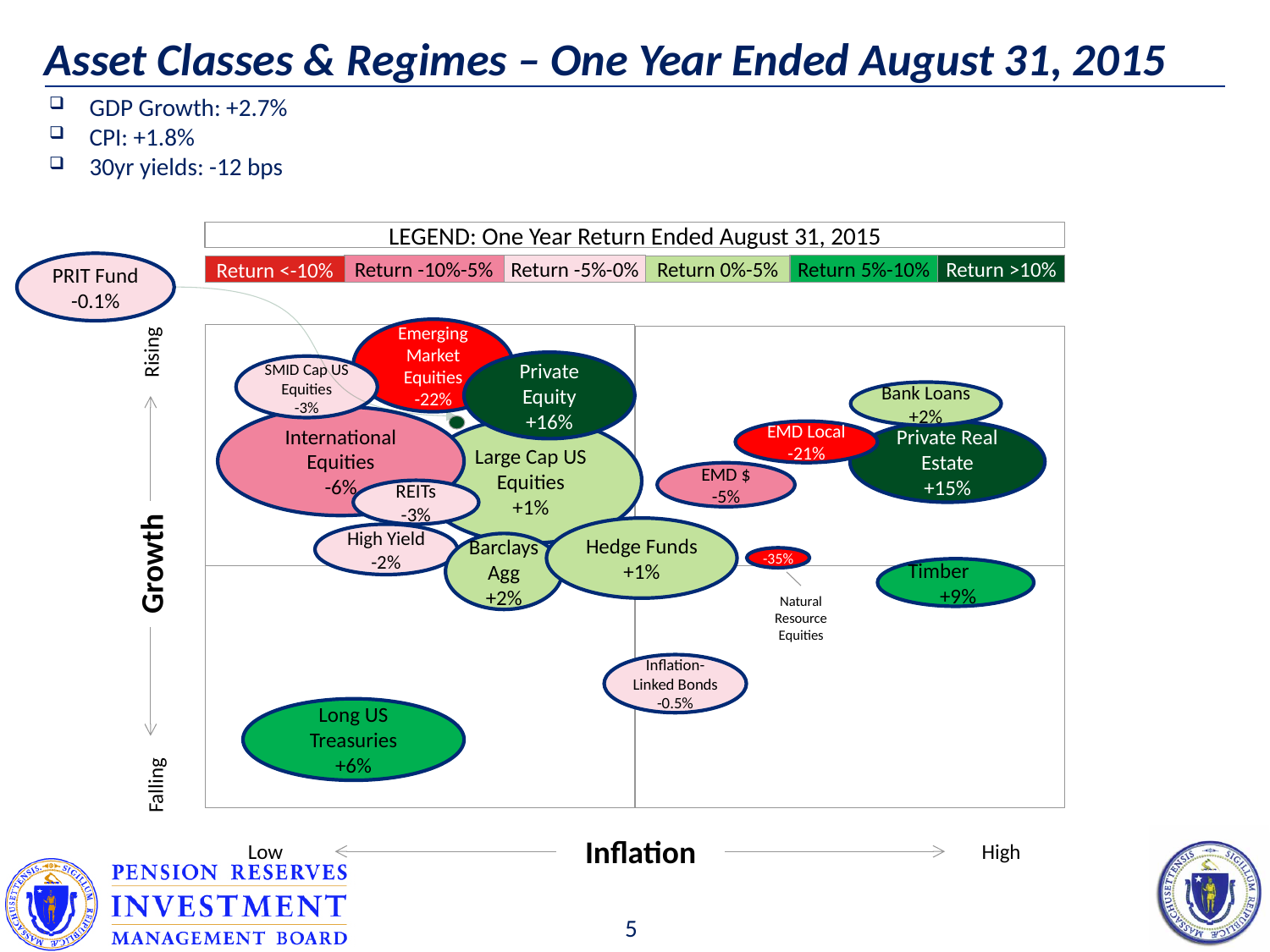

# Asset Classes & Regimes – One Year Ended August 31, 2015
GDP Growth: +2.7%
CPI: +1.8%
30yr yields: -12 bps

LEGEND: One Year Return Ended August 31, 2015
PRIT Fund
-0.1%
Return -5%-0%
Return 5%-10%
Return >10%
Return -10%-5%
Return <-10%
Return 0%-5%
Emerging Market Equities
-22%

Rising
Private Equity
+16%
SMID Cap US Equities
-3%
Bank Loans
+2%
International Equities
-6%

Large Cap US Equities
+1%
EMD Local
-21%
Private Real Estate
+15%
EMD $
-5%
REITs
-3%
Hedge Funds
+1%
High Yield
-2%
Barclays Agg
+2%
Growth
-35%
Timber         +9%

Natural Resource Equities
Inflation-Linked Bonds
-0.5%
Long US Treasuries
+6%
Falling
Inflation
Low
High